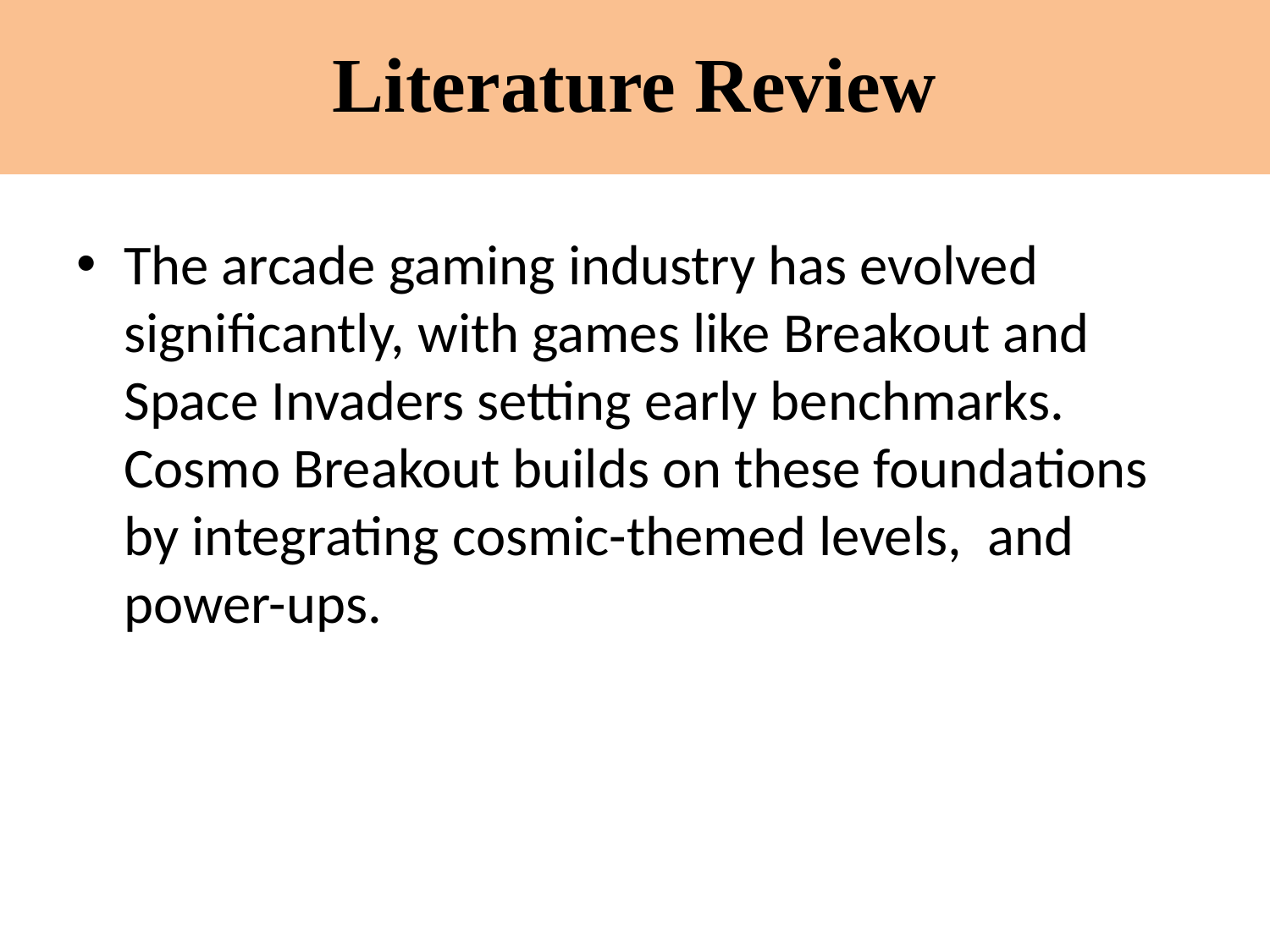

Literature Review
# Literature Review
The arcade gaming industry has evolved significantly, with games like Breakout and Space Invaders setting early benchmarks. Cosmo Breakout builds on these foundations by integrating cosmic-themed levels,  and power-ups.